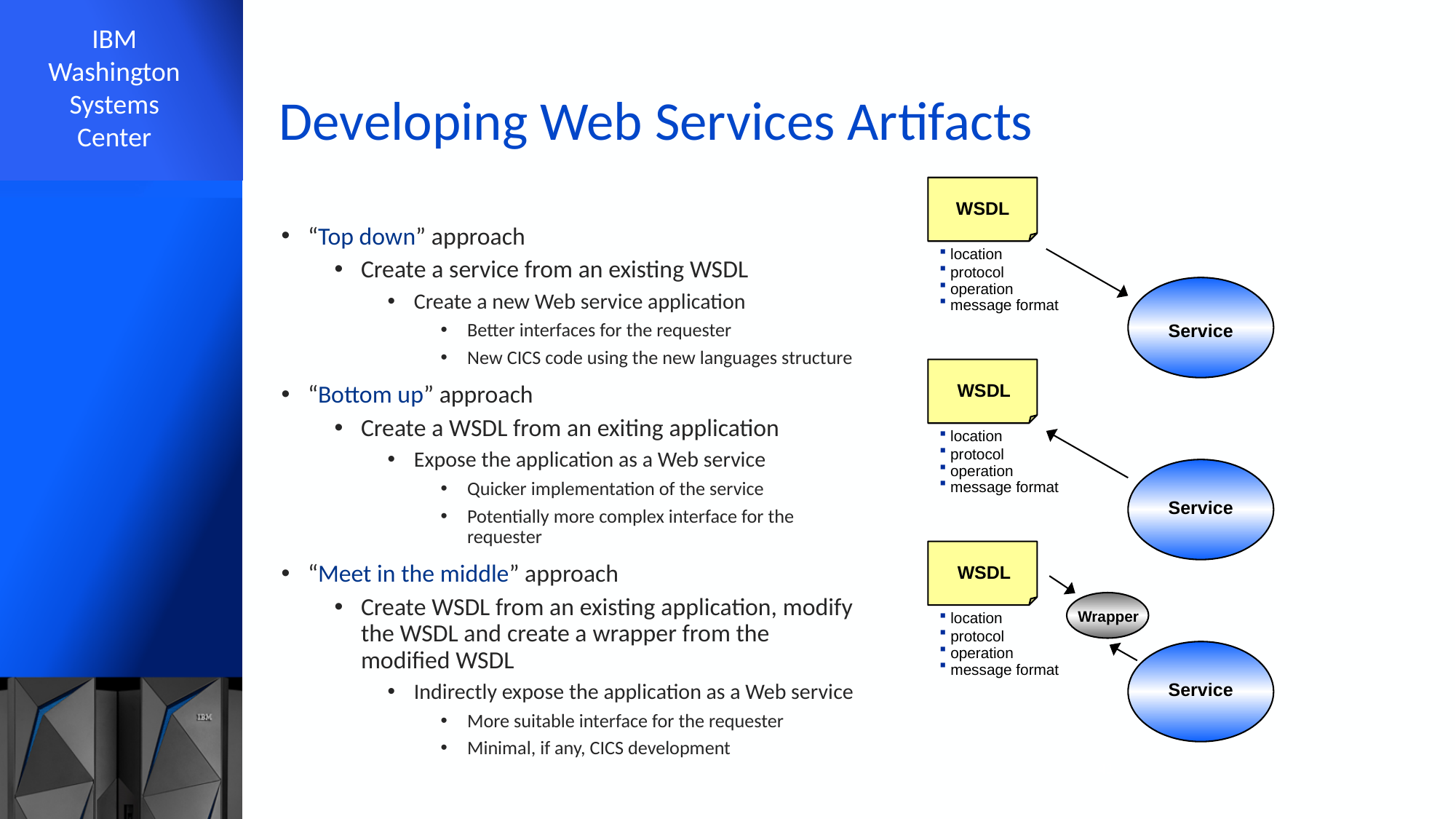

# Developing Web Services Artifacts

WSDL
 location
 protocol
 operation
 message format

Service
“Top down” approach
Create a service from an existing WSDL
Create a new Web service application
Better interfaces for the requester
New CICS code using the new languages structure
“Bottom up” approach
Create a WSDL from an exiting application
Expose the application as a Web service
Quicker implementation of the service
Potentially more complex interface for the requester
“Meet in the middle” approach
Create WSDL from an existing application, modify the WSDL and create a wrapper from the modified WSDL
Indirectly expose the application as a Web service
More suitable interface for the requester
Minimal, if any, CICS development

WSDL
 location
 protocol
 operation
 message format

Service

WSDL

Wrapper
 location
 protocol
 operation
 message format

Service
41